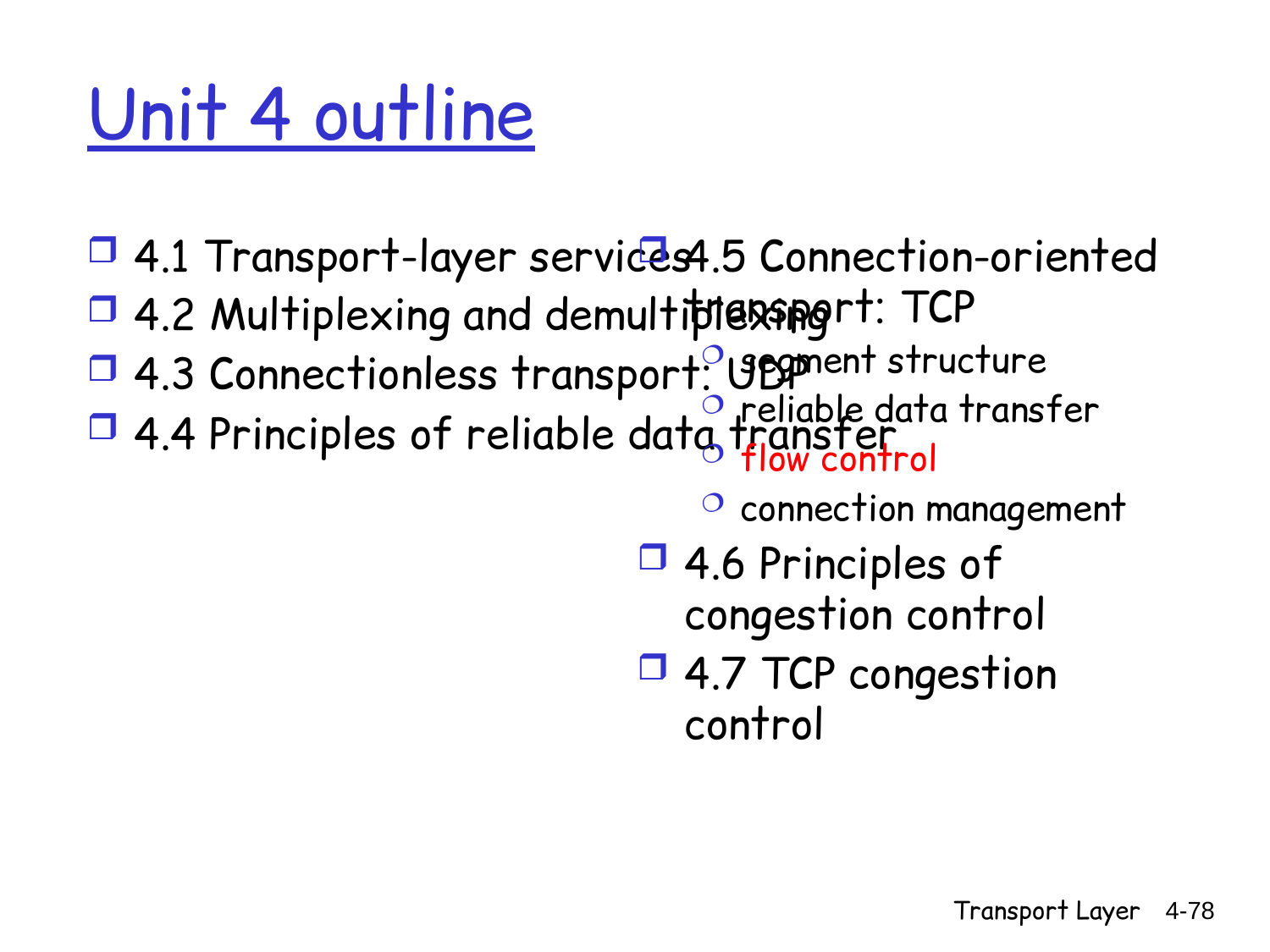

# Unit 4 outline
4.1 Transport-layer services
4.2 Multiplexing and demultiplexing
4.3 Connectionless transport: UDP
4.4 Principles of reliable data transfer
4.5 Connection-oriented transport: TCP
segment structure
reliable data transfer
flow control
connection management
4.6 Principles of congestion control
4.7 TCP congestion control
Transport Layer
4-78